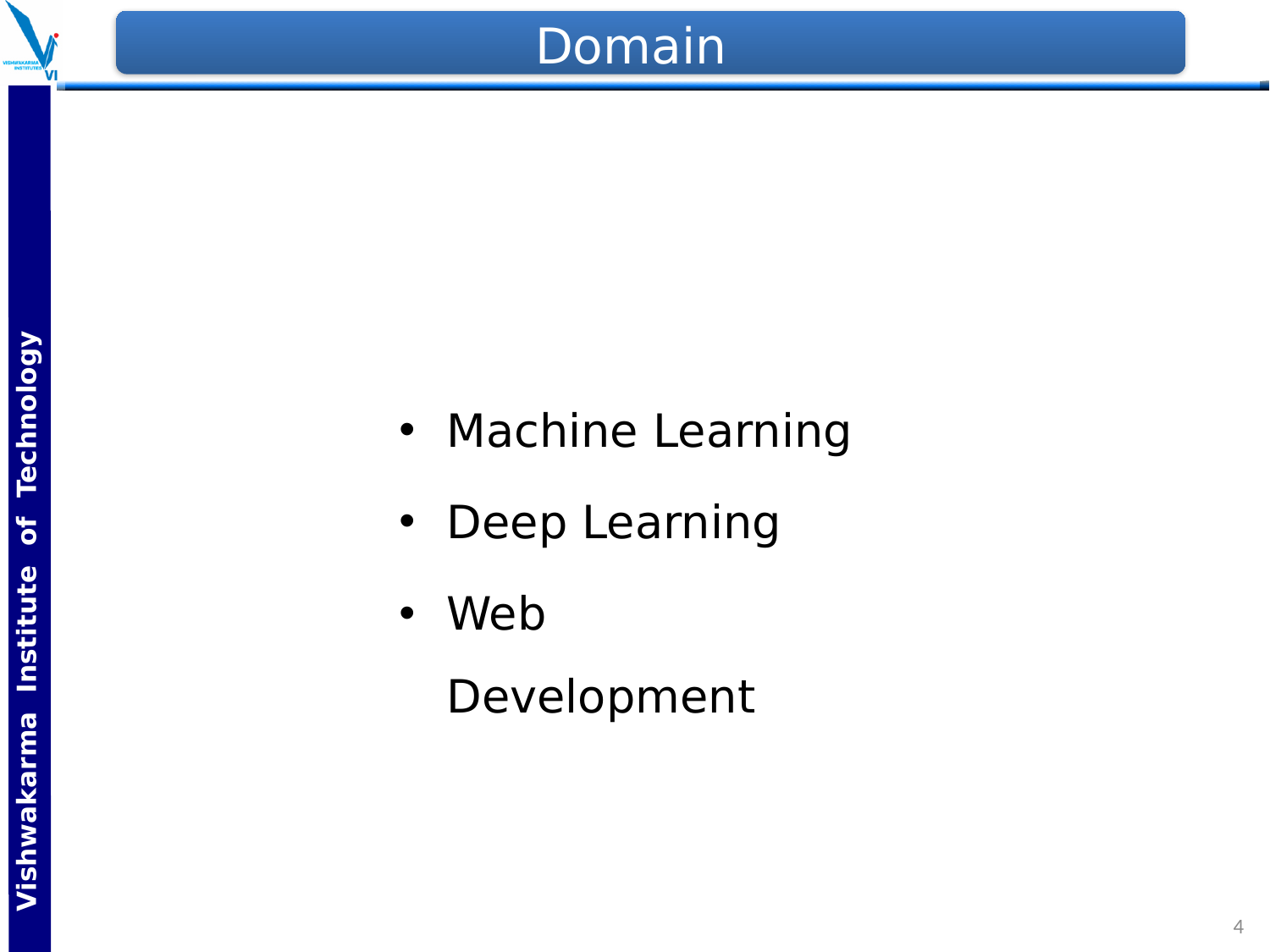

# Domain
Machine Learning
Deep Learning
Web Development
4